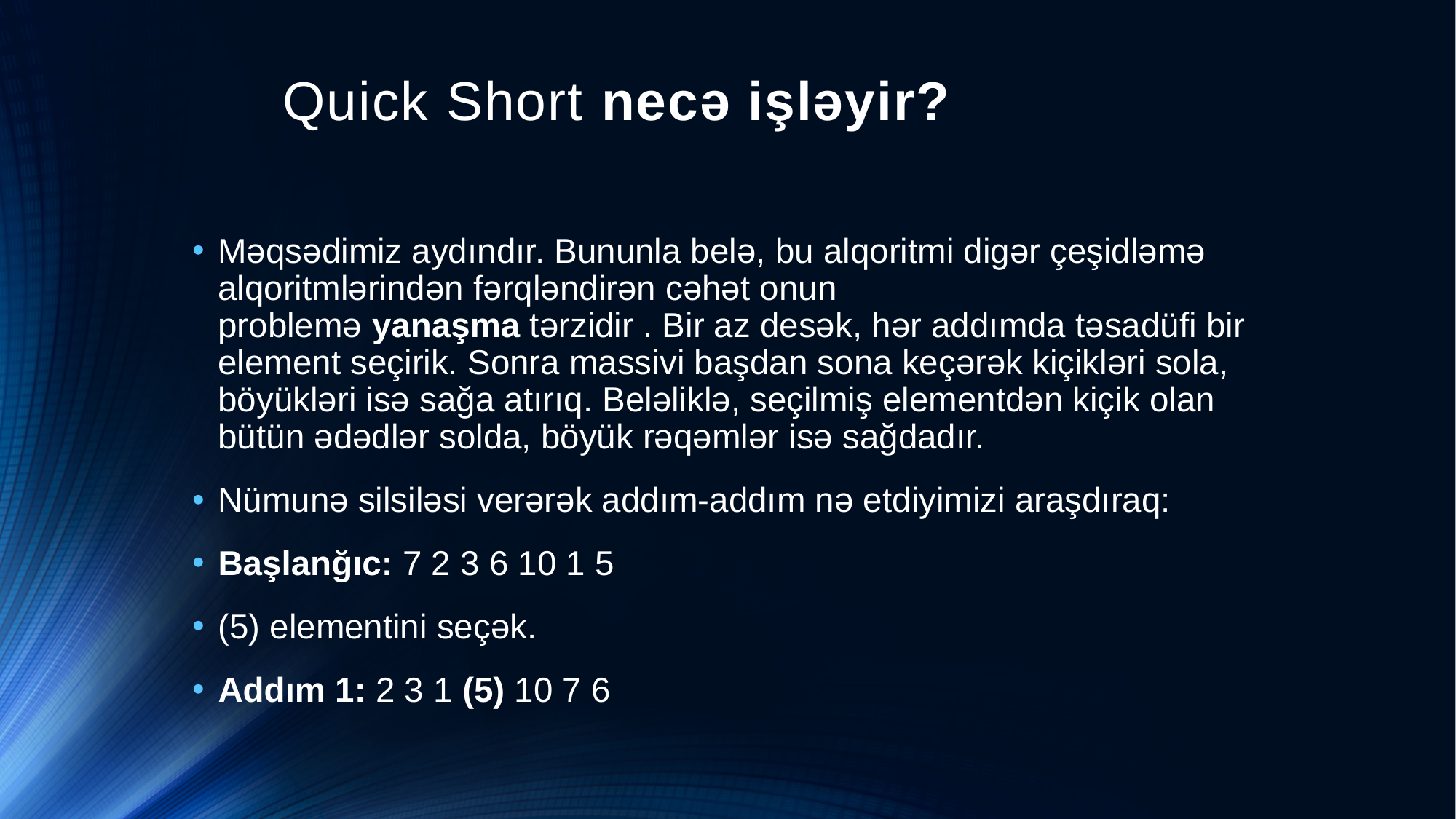

# Quick Short necə işləyir?
Məqsədimiz aydındır. Bununla belə, bu alqoritmi digər çeşidləmə alqoritmlərindən fərqləndirən cəhət onun problemə yanaşma tərzidir . Bir az desək, hər addımda təsadüfi bir element seçirik. Sonra massivi başdan sona keçərək kiçikləri sola, böyükləri isə sağa atırıq. Beləliklə, seçilmiş elementdən kiçik olan bütün ədədlər solda, böyük rəqəmlər isə sağdadır.
Nümunə silsiləsi verərək addım-addım nə etdiyimizi araşdıraq:
Başlanğıc: 7 2 3 6 10 1 5
(5) elementini seçək.
Addım 1: 2 3 1 (5) 10 7 6